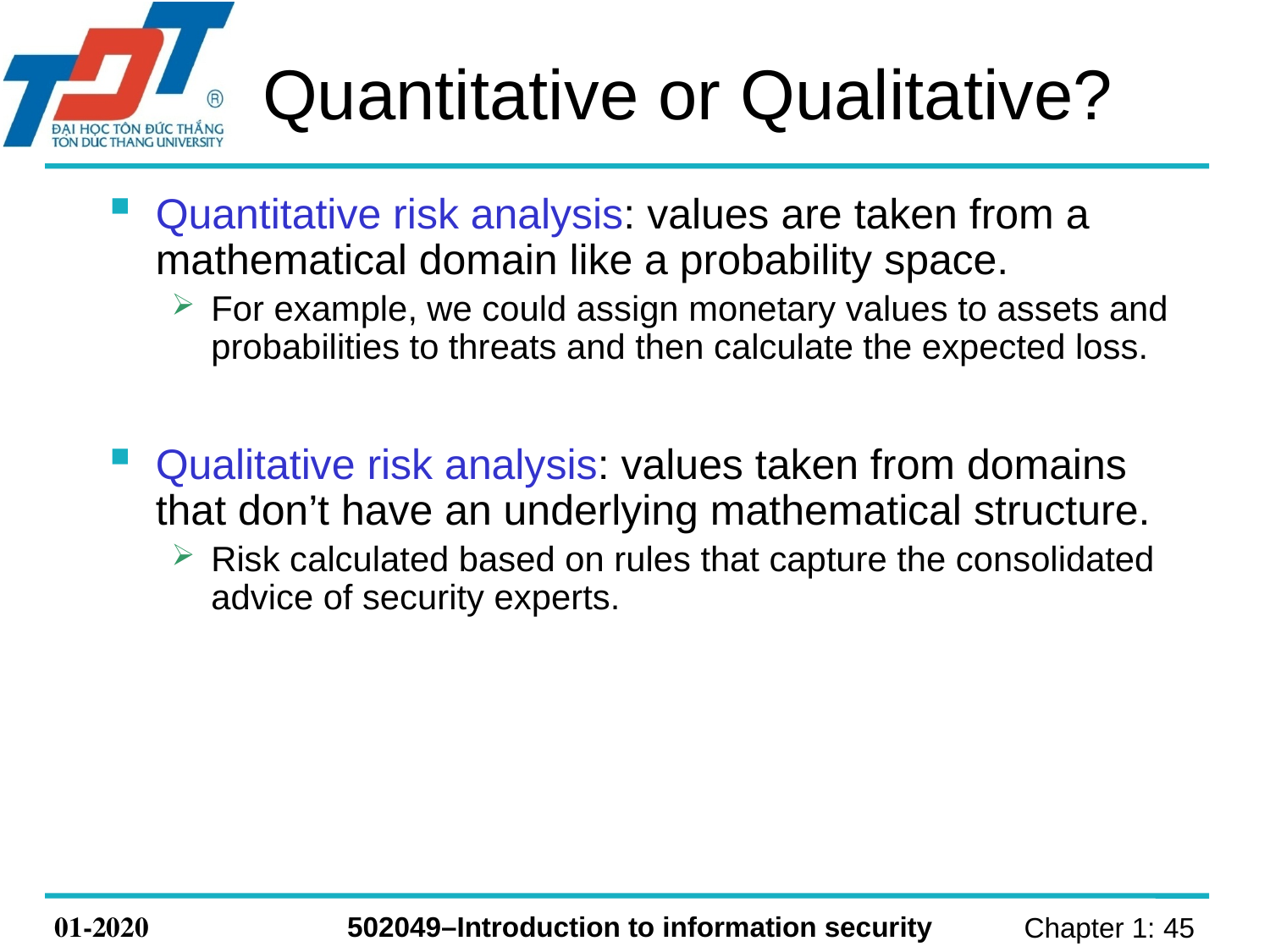

# Quantitative or Qualitative?
Quantitative risk analysis: values are taken from a mathematical domain like a probability space.
For example, we could assign monetary values to assets and probabilities to threats and then calculate the expected loss.

Qualitative risk analysis: values taken from domains that don’t have an underlying mathematical structure.
Risk calculated based on rules that capture the consolidated advice of security experts.